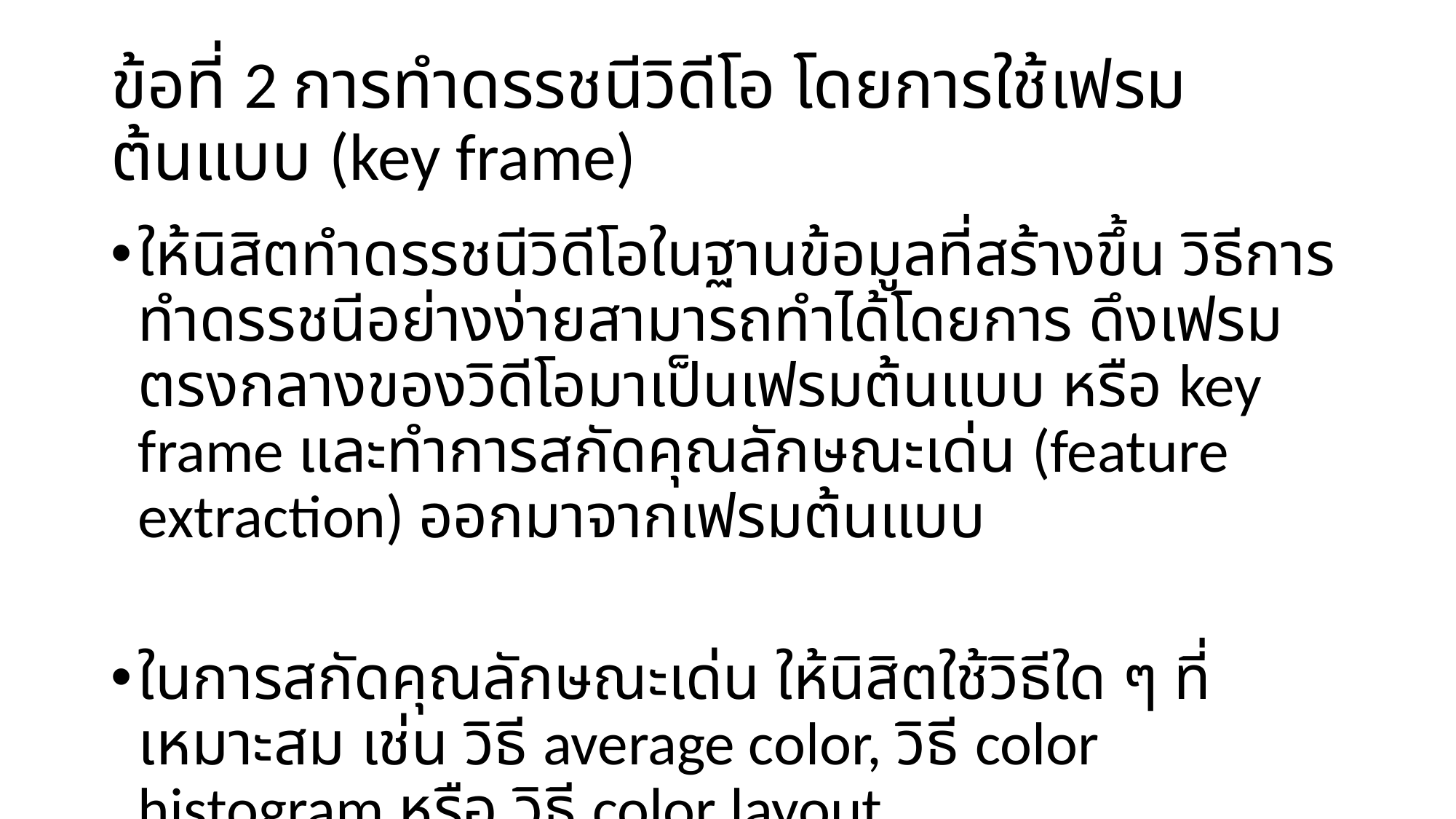

# ข้อที่ 2 การทำดรรชนีวิดีโอ โดยการใช้เฟรมต้นแบบ (key frame)
ให้นิสิตทำดรรชนีวิดีโอในฐานข้อมูลที่สร้างขึ้น วิธีการทำดรรชนีอย่างง่ายสามารถทำได้โดยการ ดึงเฟรมตรงกลางของวิดีโอมาเป็นเฟรมต้นแบบ หรือ key frame และทำการสกัดคุณลักษณะเด่น (feature extraction) ออกมาจากเฟรมต้นแบบ

ในการสกัดคุณลักษณะเด่น ให้นิสิตใช้วิธีใด ๆ ที่เหมาะสม เช่น วิธี average color, วิธี color histogram หรือ วิธี color layout